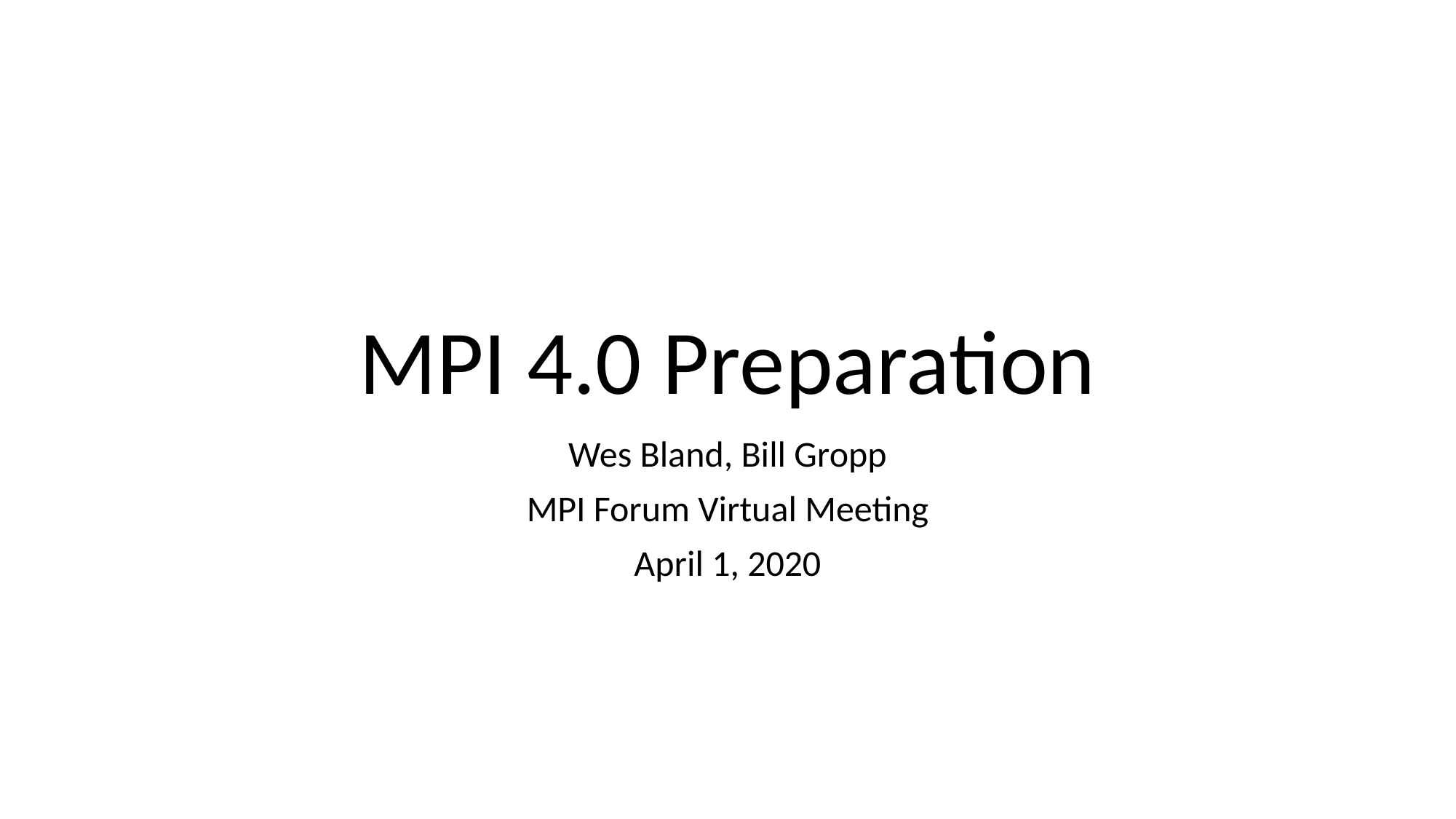

# MPI 4.0 Preparation
Wes Bland, Bill Gropp
MPI Forum Virtual Meeting
April 1, 2020